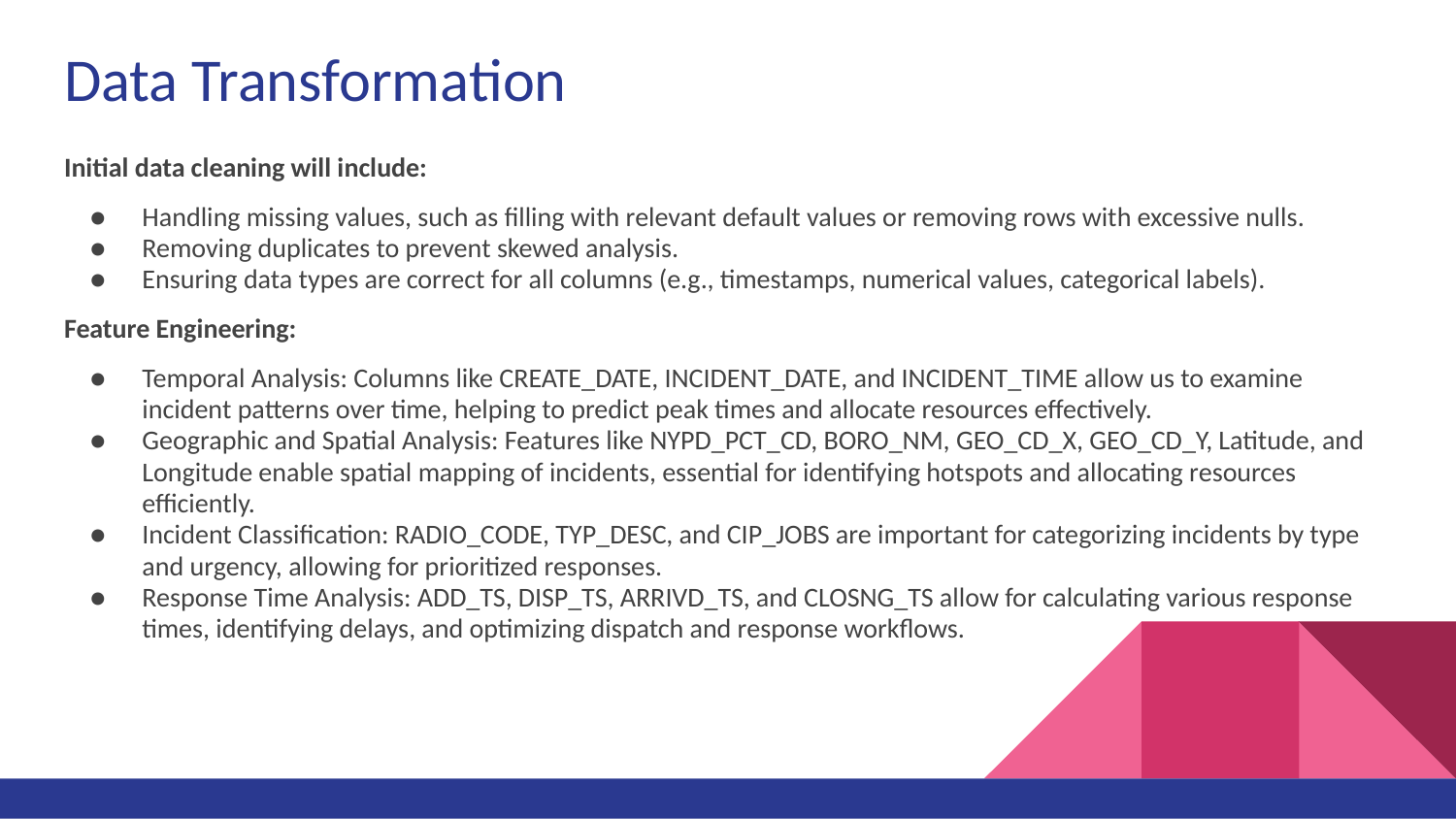

# Data Transformation
Initial data cleaning will include:
Handling missing values, such as filling with relevant default values or removing rows with excessive nulls.
Removing duplicates to prevent skewed analysis.
Ensuring data types are correct for all columns (e.g., timestamps, numerical values, categorical labels).
Feature Engineering:
Temporal Analysis: Columns like CREATE_DATE, INCIDENT_DATE, and INCIDENT_TIME allow us to examine incident patterns over time, helping to predict peak times and allocate resources effectively.
Geographic and Spatial Analysis: Features like NYPD_PCT_CD, BORO_NM, GEO_CD_X, GEO_CD_Y, Latitude, and Longitude enable spatial mapping of incidents, essential for identifying hotspots and allocating resources efficiently.
Incident Classification: RADIO_CODE, TYP_DESC, and CIP_JOBS are important for categorizing incidents by type and urgency, allowing for prioritized responses.
Response Time Analysis: ADD_TS, DISP_TS, ARRIVD_TS, and CLOSNG_TS allow for calculating various response times, identifying delays, and optimizing dispatch and response workflows.